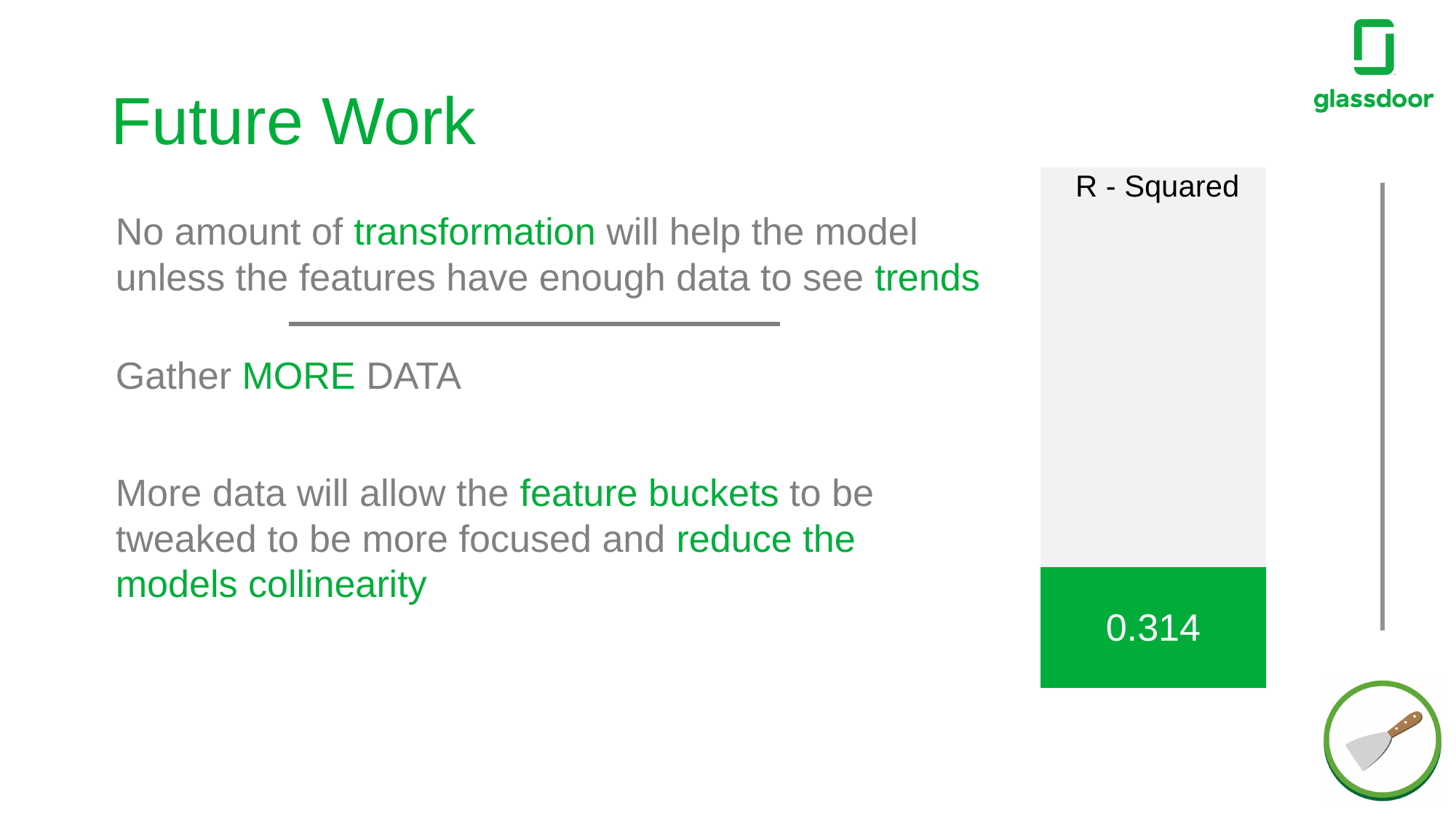

# Future Work
| R - Squared |
| --- |
|  |
|  |
|  |
|  |
|  |
|  |
|  |
|  |
|  |
|  |
|  |
|  |
|  |
| 0.314 |
No amount of transformation will help the model unless the features have enough data to see trends
Gather MORE DATA
More data will allow the feature buckets to be tweaked to be more focused and reduce the models collinearity